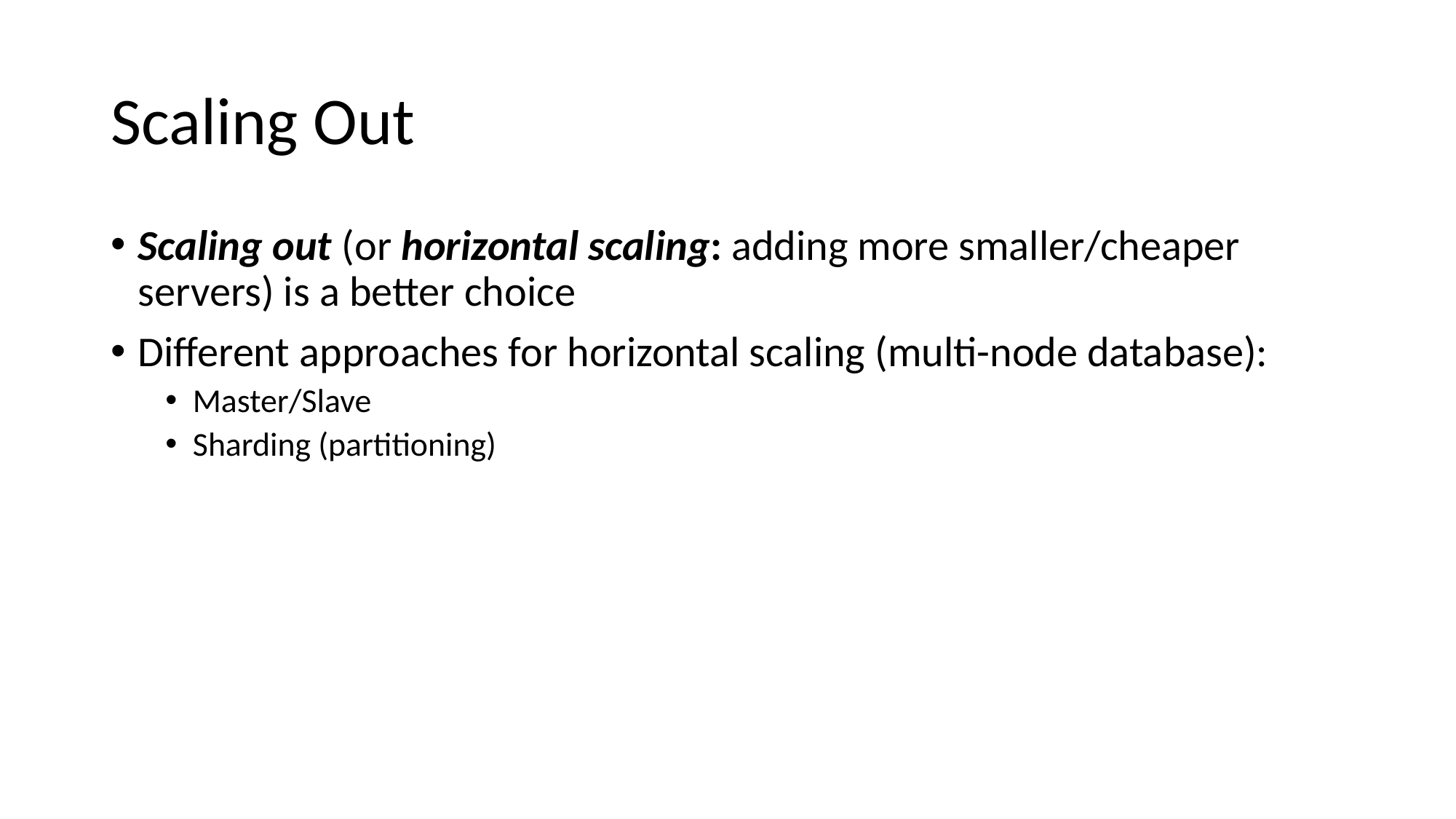

# Scaling Out
Scaling out (or horizontal scaling: adding more smaller/cheaper servers) is a better choice
Different approaches for horizontal scaling (multi-node database):
Master/Slave
Sharding (partitioning)